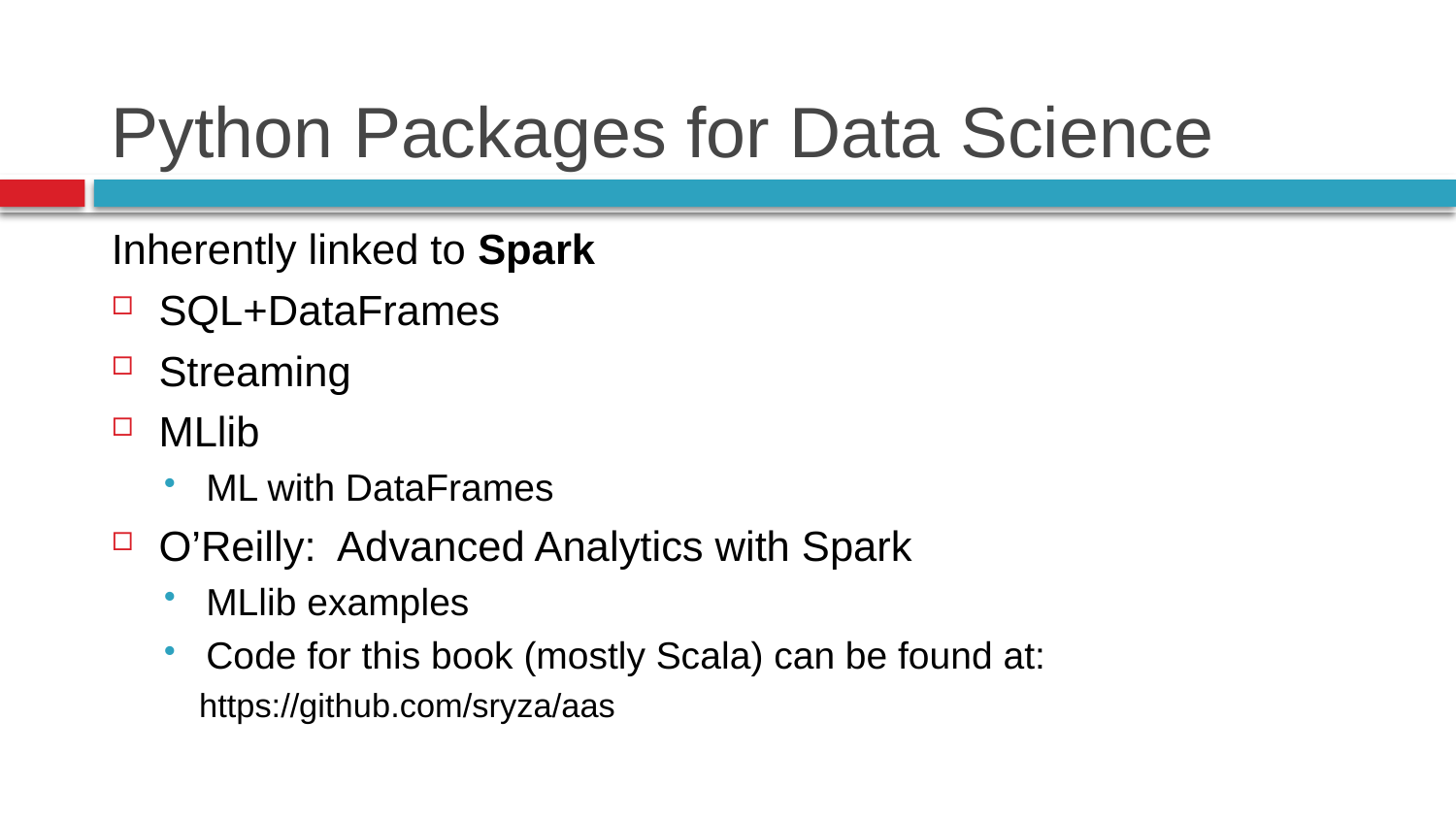

# Python Packages for Data Science
Inherently linked to Spark
SQL+DataFrames
Streaming
MLlib
ML with DataFrames
O’Reilly:  Advanced Analytics with Spark
MLlib examples
Code for this book (mostly Scala) can be found at:
https://github.com/sryza/aas